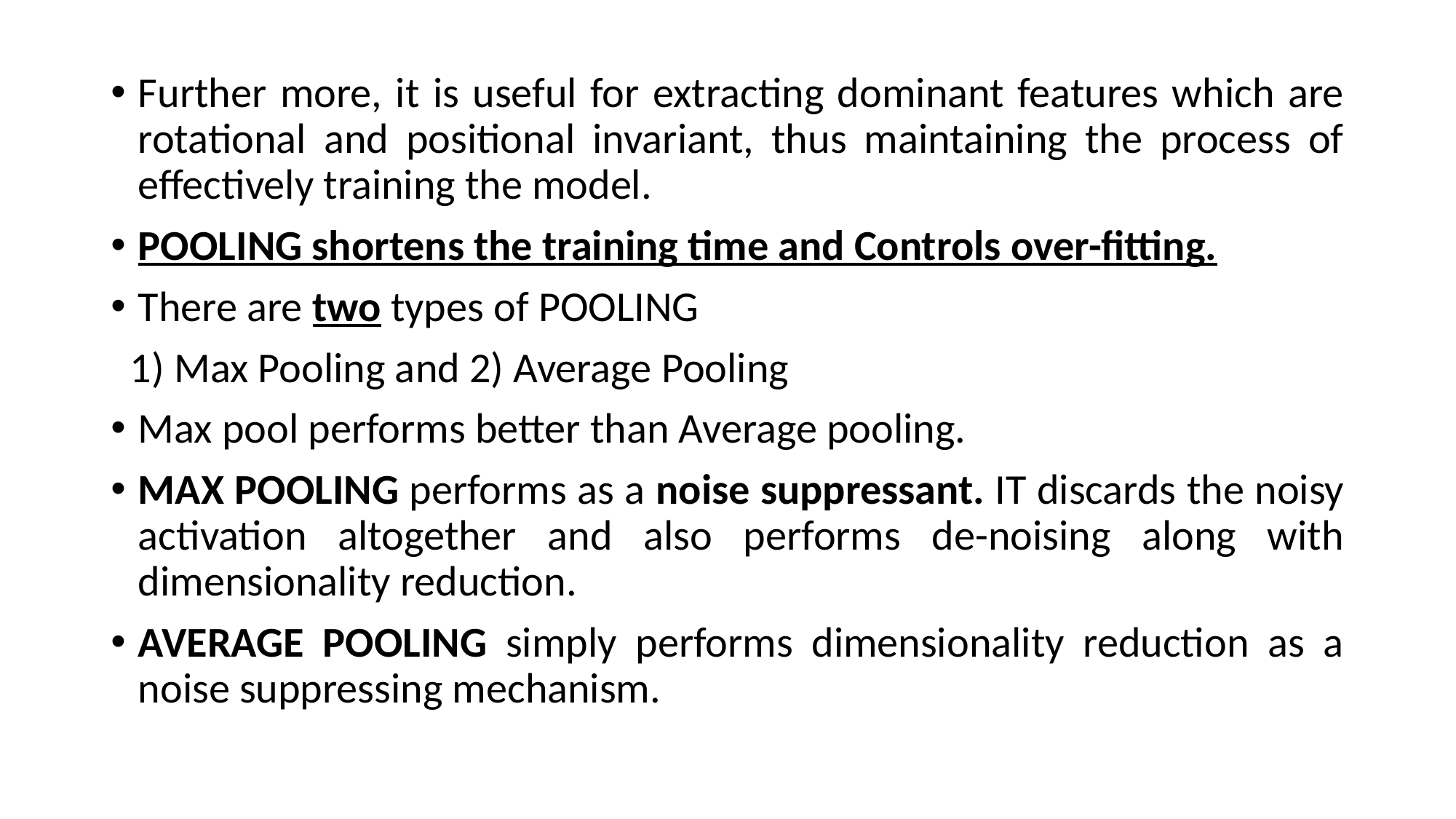

Further more, it is useful for extracting dominant features which are rotational and positional invariant, thus maintaining the process of effectively training the model.
POOLING shortens the training time and Controls over-fitting.
There are two types of POOLING
  1) Max Pooling and 2) Average Pooling
Max pool performs better than Average pooling.
MAX POOLING performs as a noise suppressant. IT discards the noisy activation altogether and also performs de-noising along with dimensionality reduction.
AVERAGE POOLING simply performs dimensionality reduction as a noise suppressing mechanism.